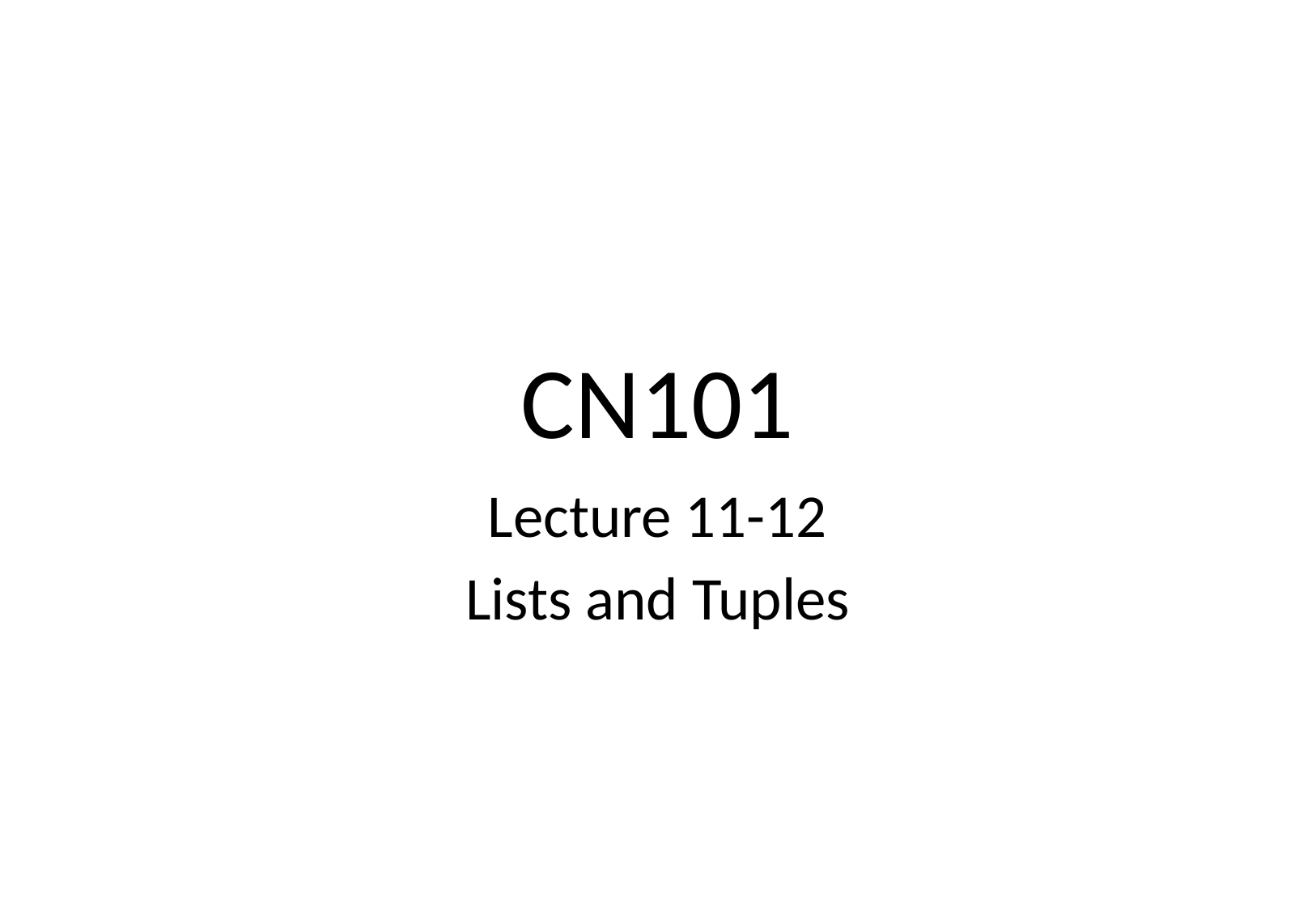

# CN101
Lecture 11-12
Lists and Tuples